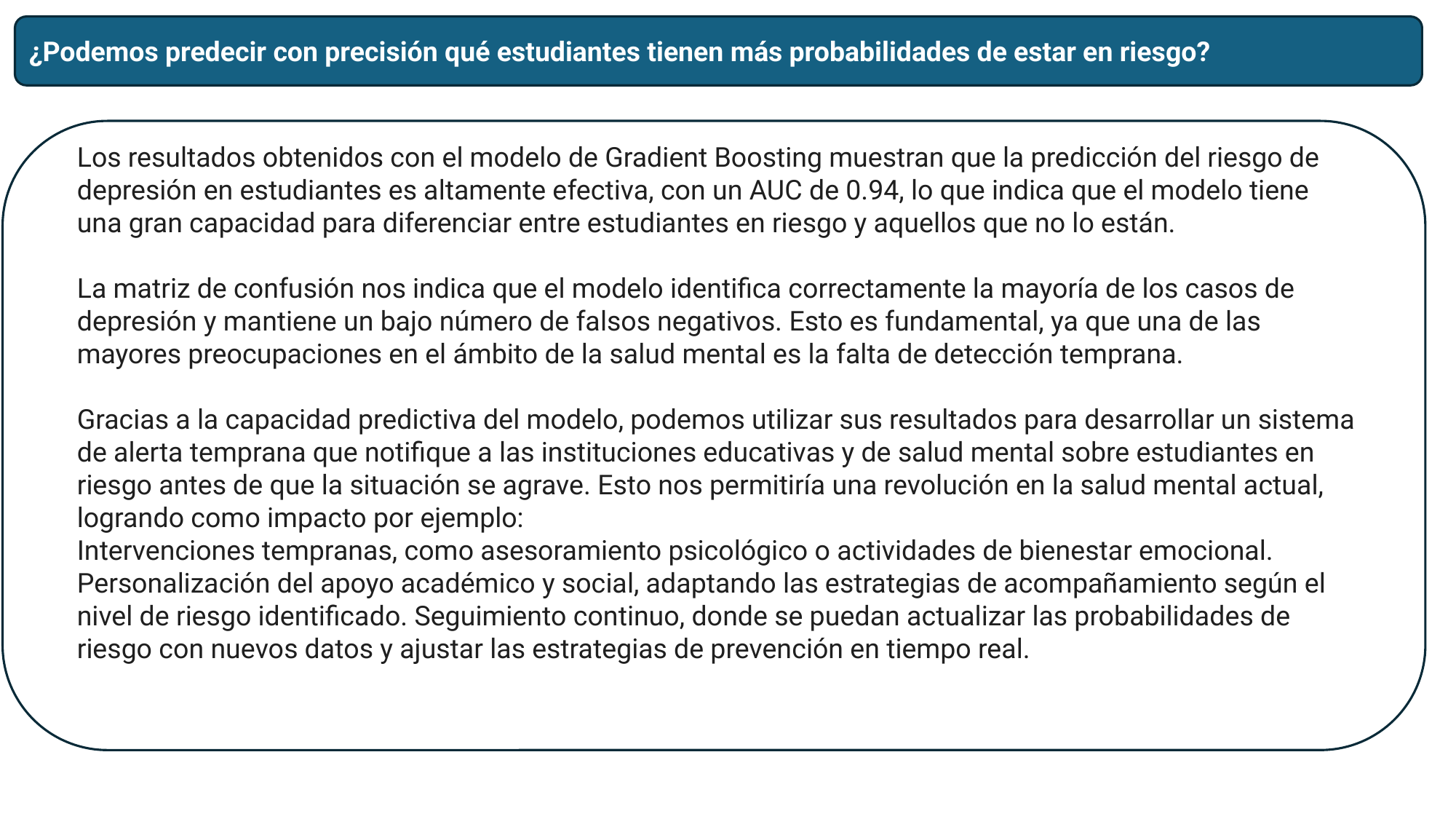

¿Podemos predecir con precisión qué estudiantes tienen más probabilidades de estar en riesgo?

Los resultados obtenidos con el modelo de Gradient Boosting muestran que la predicción del riesgo de depresión en estudiantes es altamente efectiva, con un AUC de 0.94, lo que indica que el modelo tiene una gran capacidad para diferenciar entre estudiantes en riesgo y aquellos que no lo están.

La matriz de confusión nos indica que el modelo identifica correctamente la mayoría de los casos de depresión y mantiene un bajo número de falsos negativos. Esto es fundamental, ya que una de las mayores preocupaciones en el ámbito de la salud mental es la falta de detección temprana.

Gracias a la capacidad predictiva del modelo, podemos utilizar sus resultados para desarrollar un sistema de alerta temprana que notifique a las instituciones educativas y de salud mental sobre estudiantes en riesgo antes de que la situación se agrave. Esto nos permitiría una revolución en la salud mental actual, logrando como impacto por ejemplo:
Intervenciones tempranas, como asesoramiento psicológico o actividades de bienestar emocional. Personalización del apoyo académico y social, adaptando las estrategias de acompañamiento según el nivel de riesgo identificado. Seguimiento continuo, donde se puedan actualizar las probabilidades de riesgo con nuevos datos y ajustar las estrategias de prevención en tiempo real.